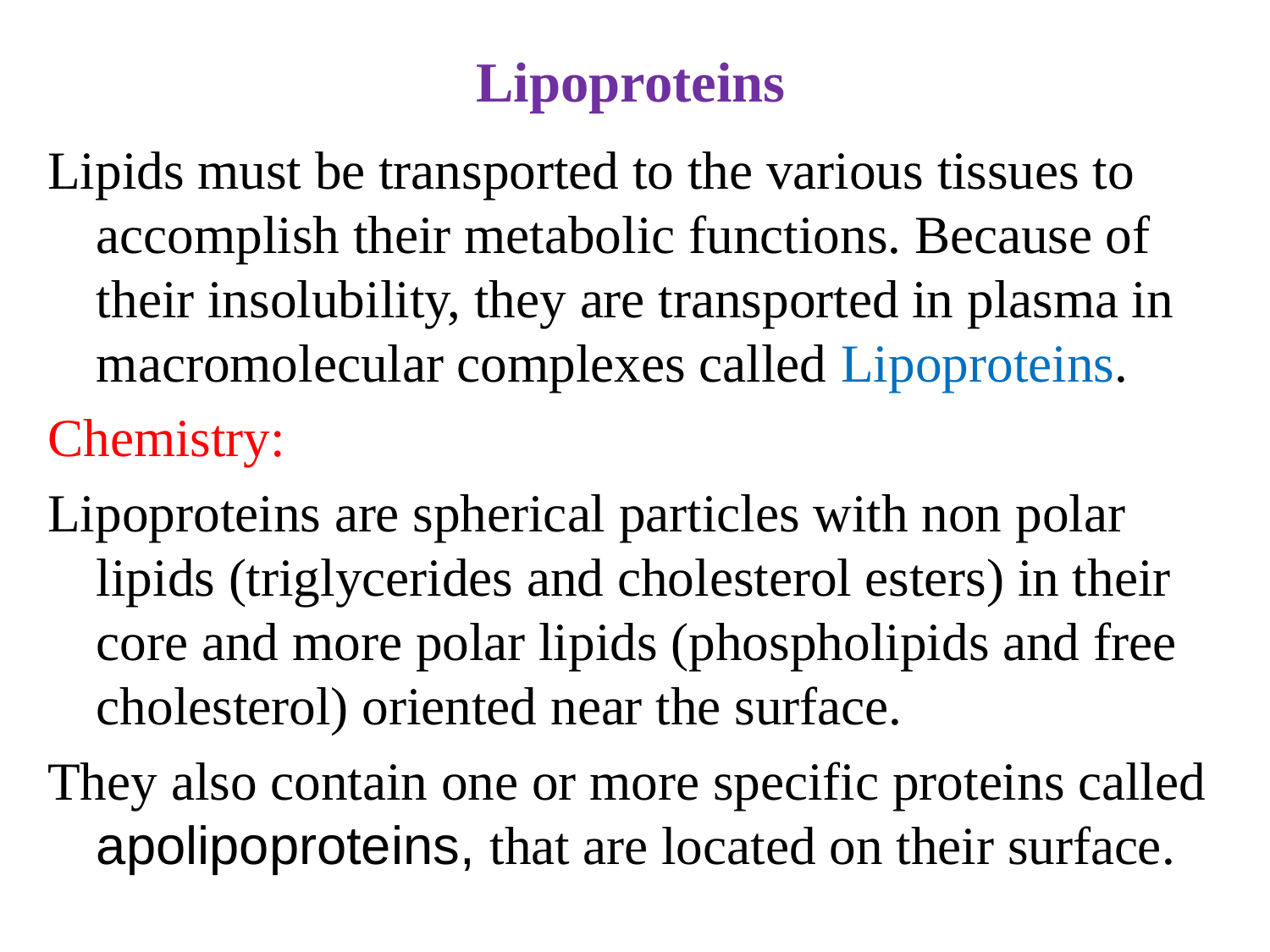

# Lipoproteins
Lipids must be transported to the various tissues to accomplish their metabolic functions. Because of their insolubility, they are transported in plasma in macromolecular complexes called Lipoproteins.
Chemistry:
Lipoproteins are spherical particles with non polar lipids (triglycerides and cholesterol esters) in their core and more polar lipids (phospholipids and free cholesterol) oriented near the surface.
They also contain one or more specific proteins called apolipoproteins, that are located on their surface.